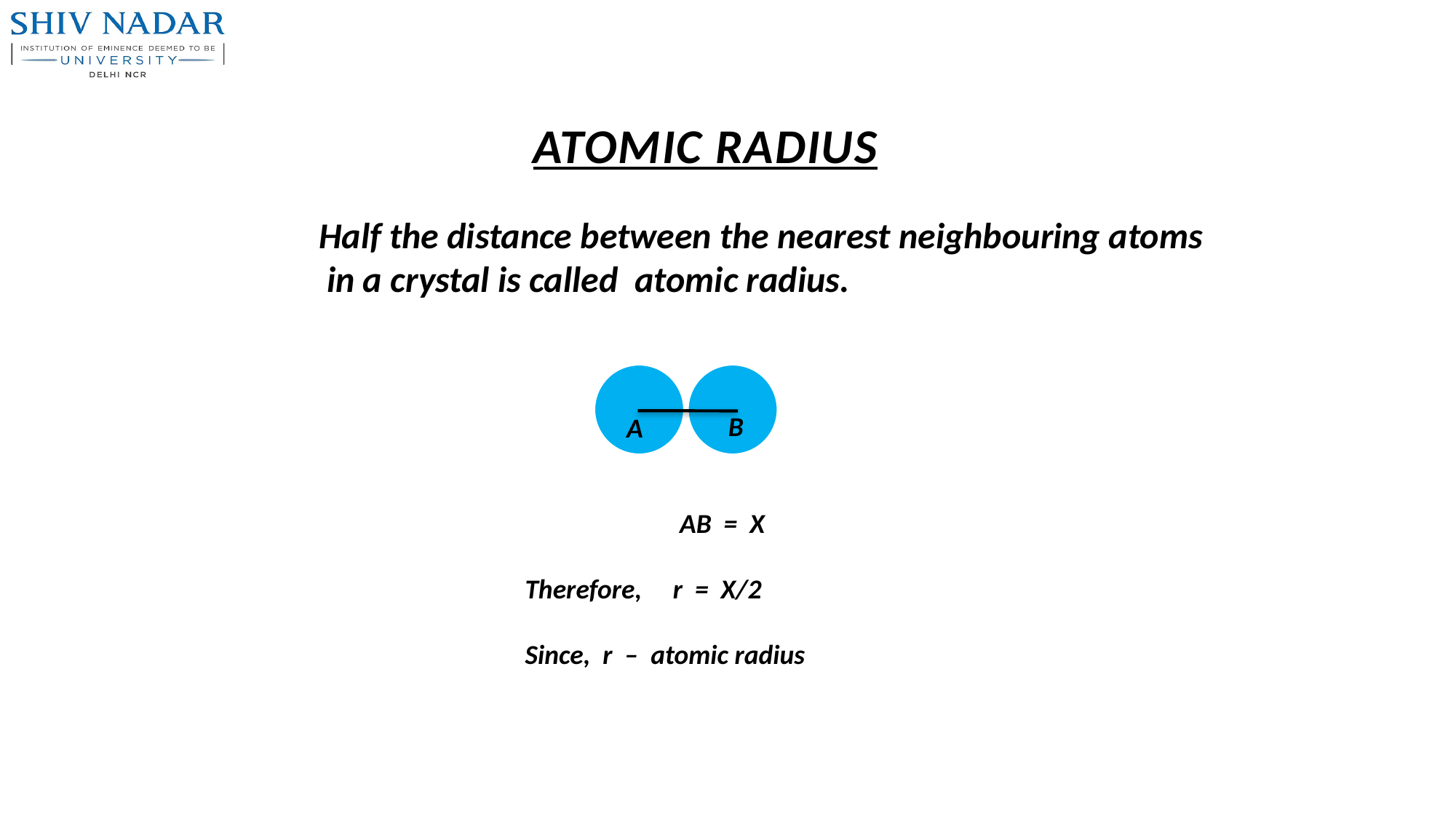

ATOMIC RADIUS
Half the distance between the nearest neighbouring atoms
 in a crystal is called  atomic radius.

B
A
                         AB  =  X

Therefore,     r  =  X/2

Since,  r  –  atomic radius